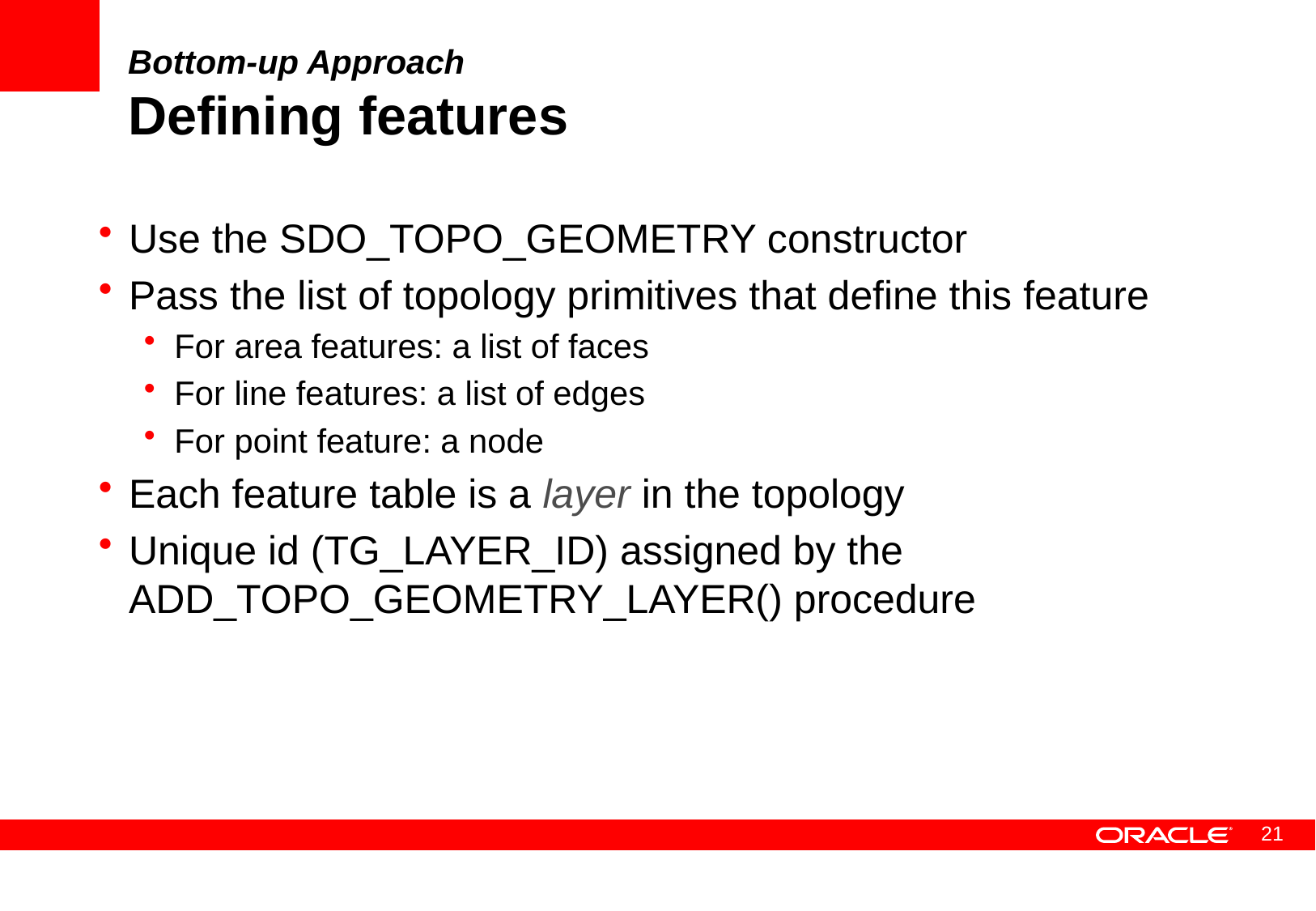

# Bottom-up Approach Defining features
Use the SDO_TOPO_GEOMETRY constructor
Pass the list of topology primitives that define this feature
For area features: a list of faces
For line features: a list of edges
For point feature: a node
Each feature table is a layer in the topology
Unique id (TG_LAYER_ID) assigned by the ADD_TOPO_GEOMETRY_LAYER() procedure